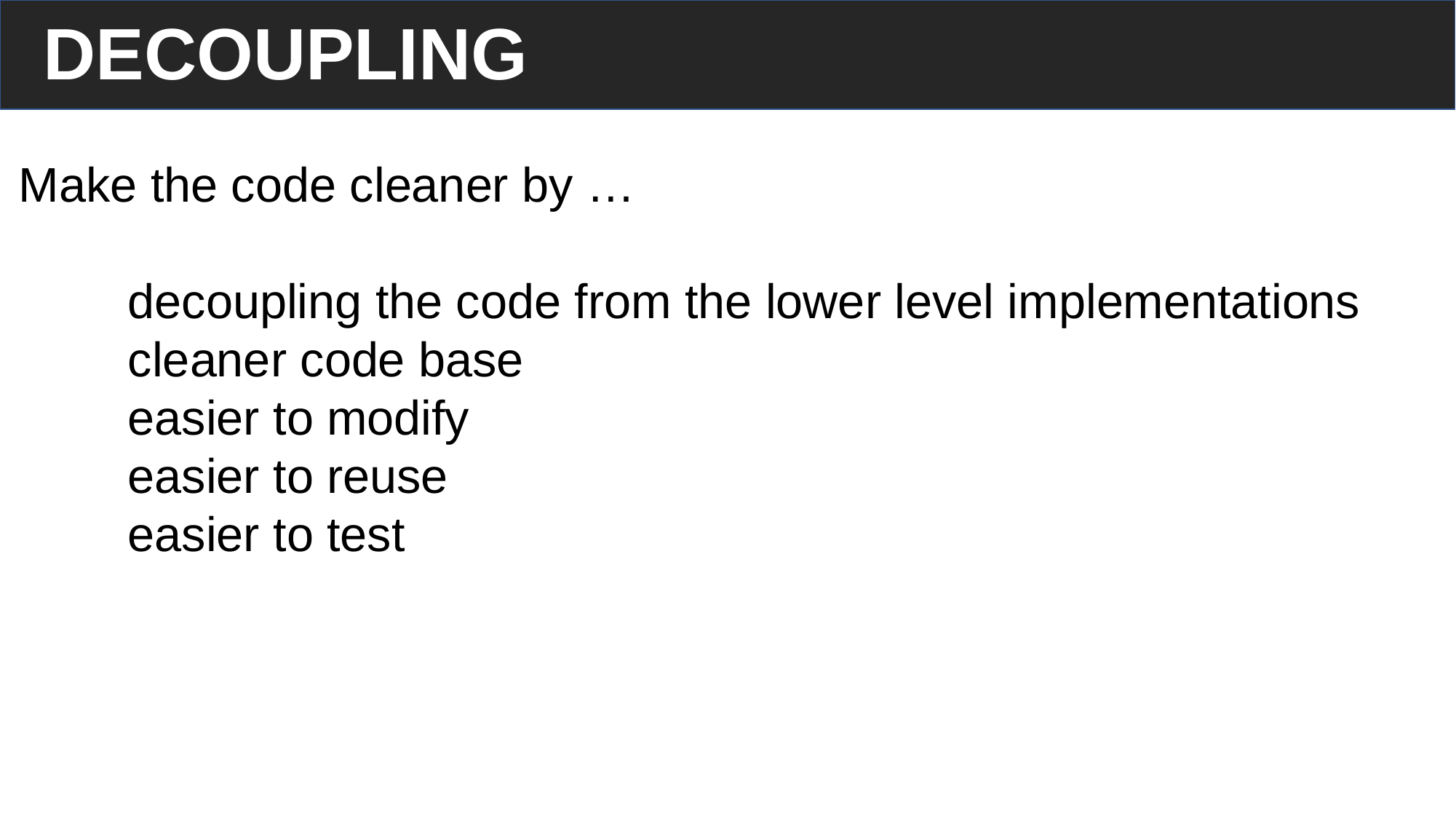

DECOUPLING
Make the code cleaner by …

	decoupling the code from the lower level implementations
	cleaner code base
	easier to modify
	easier to reuse
	easier to test